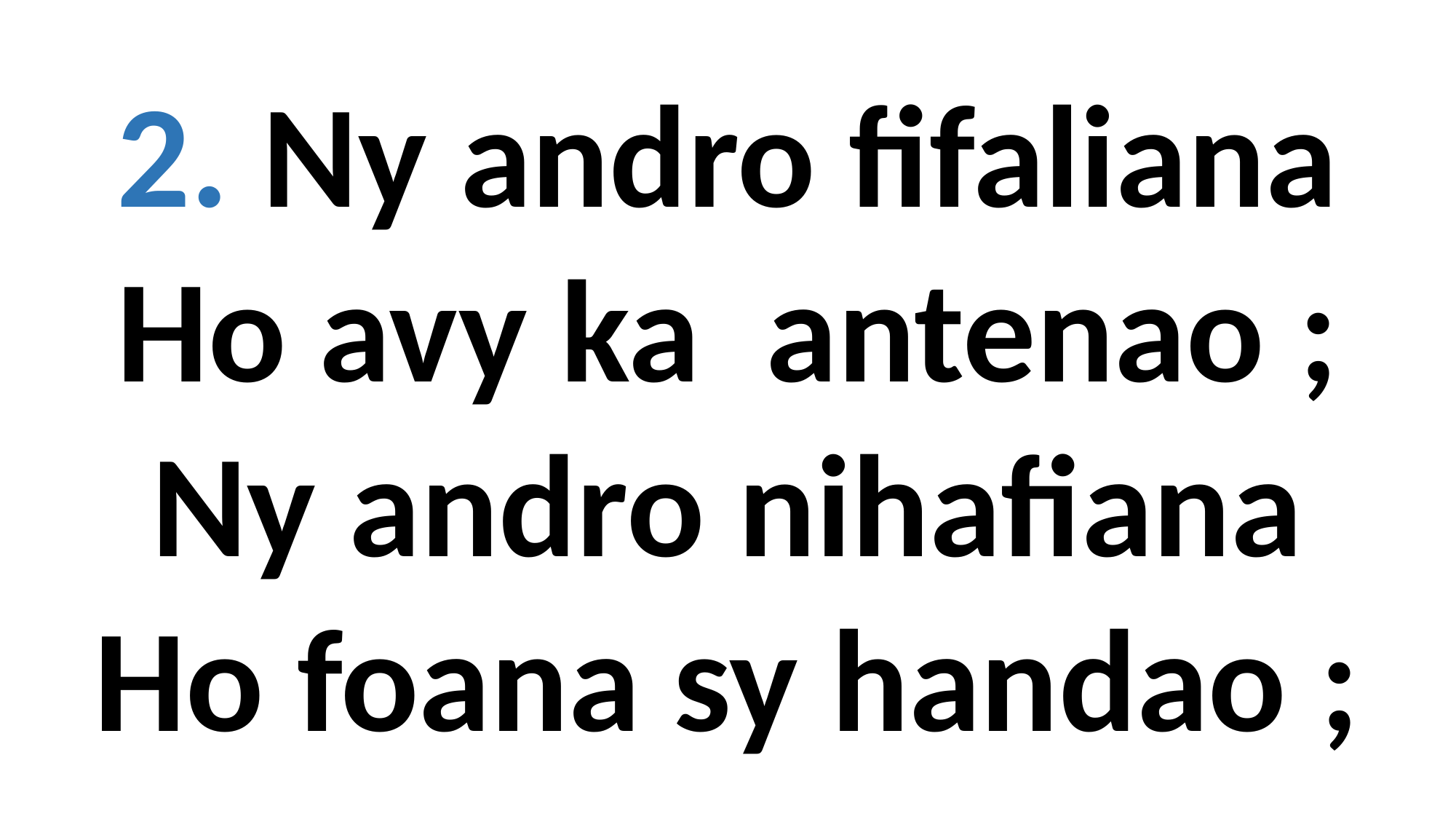

2. Ny andro fifaliana
Ho avy ka  antenao ;
Ny andro nihafiana
Ho foana sy handao ;